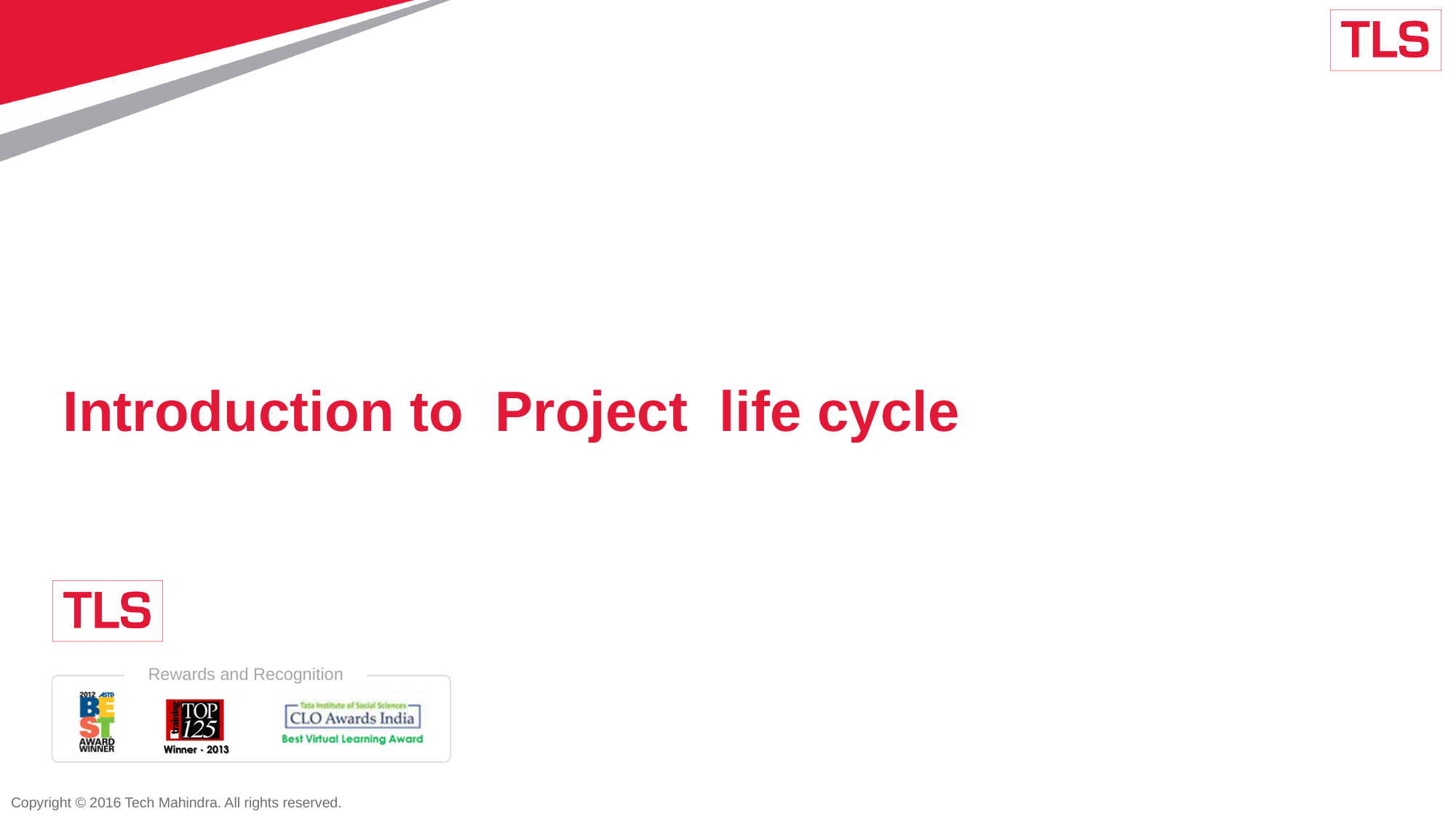

# Introduction to  Project  life cycle
Copyright © 2016 Tech Mahindra. All rights reserved.